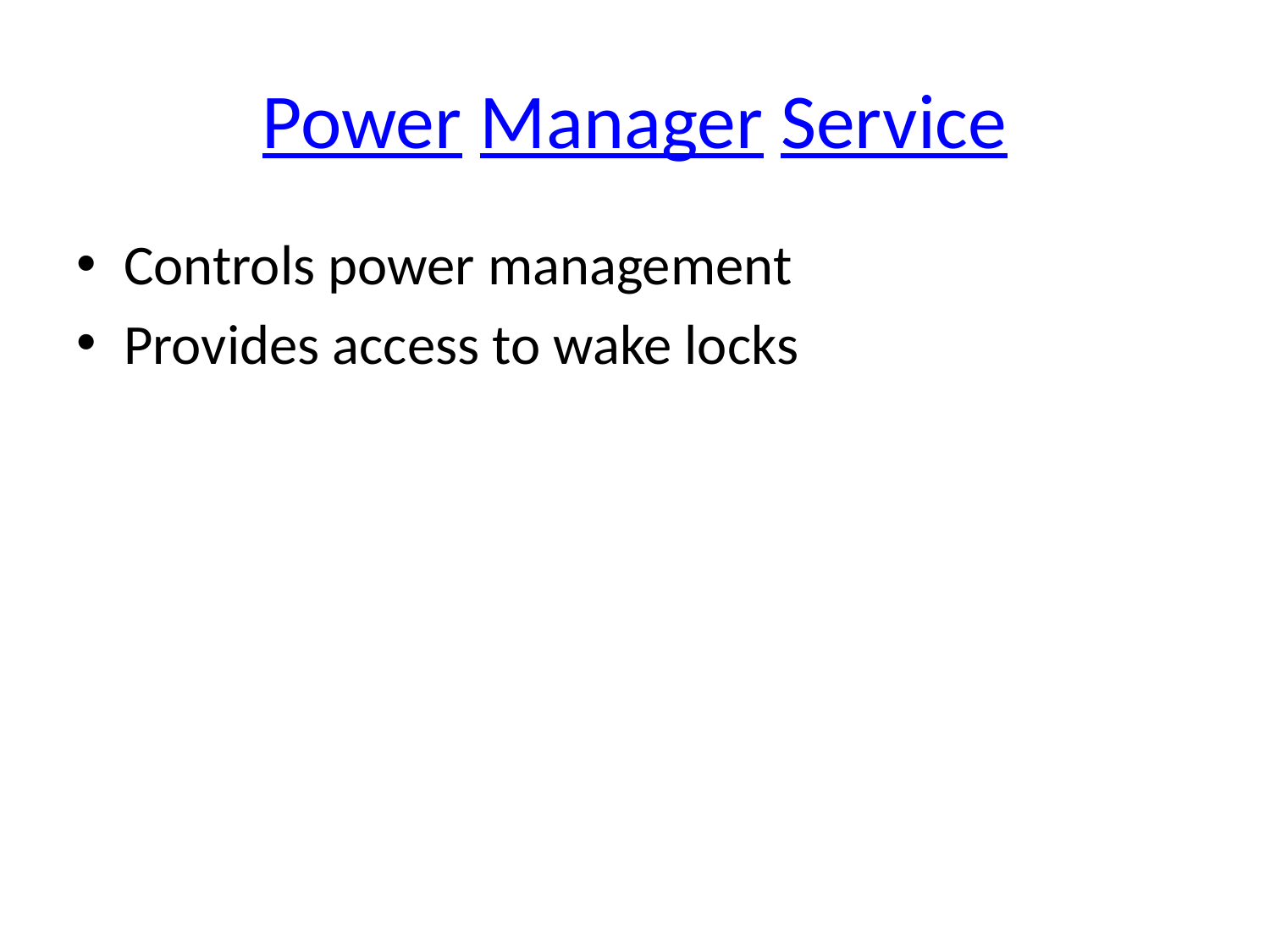

# Power Manager Service
Controls power management
Provides access to wake locks